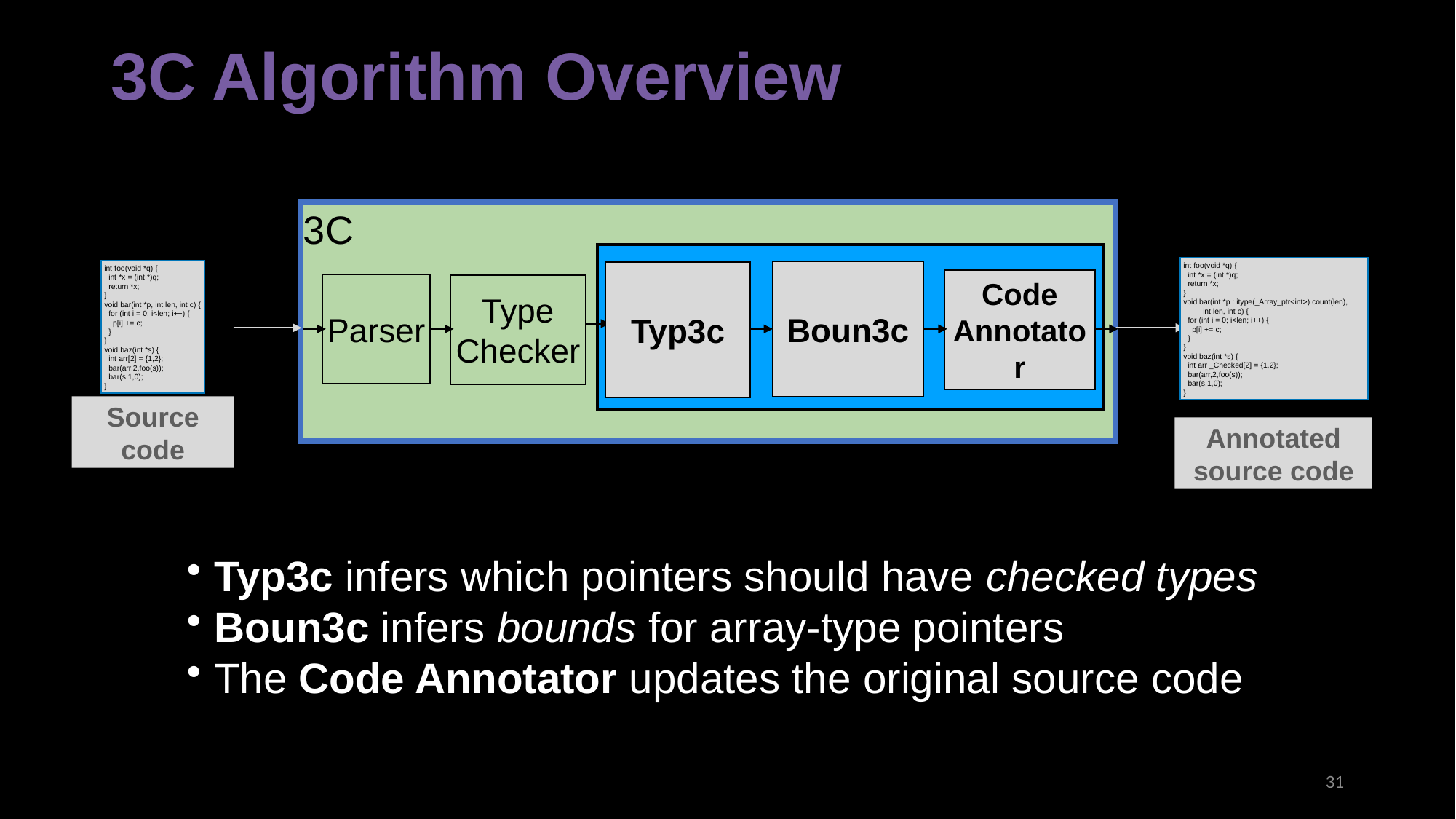

# 3C Algorithm Overview
3C

int foo(void *q) {
  int *x = (int *)q;
  return *x;
}
void bar(int *p : itype(_Array_ptr<int>) count(len),
         int len, int c) {
  for (int i = 0; i<len; i++) {
    p[i] += c;
  }
}
void baz(int *s) {
  int arr _Checked[2] = {1,2};
  bar(arr,2,foo(s));
  bar(s,1,0);
}
int foo(void *q) {
  int *x = (int *)q;
  return *x;
}
void bar(int *p, int len, int c) {
  for (int i = 0; i<len; i++) {
    p[i] += c;
  }
}
void baz(int *s) {
  int arr[2] = {1,2};
  bar(arr,2,foo(s));
  bar(s,1,0);
}
Boun3c
Typ3c
Code Annotator
Parser
Type Checker

Source code
Annotated source code
Typ3c infers which pointers should have checked types
Boun3c infers bounds for array-type pointers
The Code Annotator updates the original source code
31